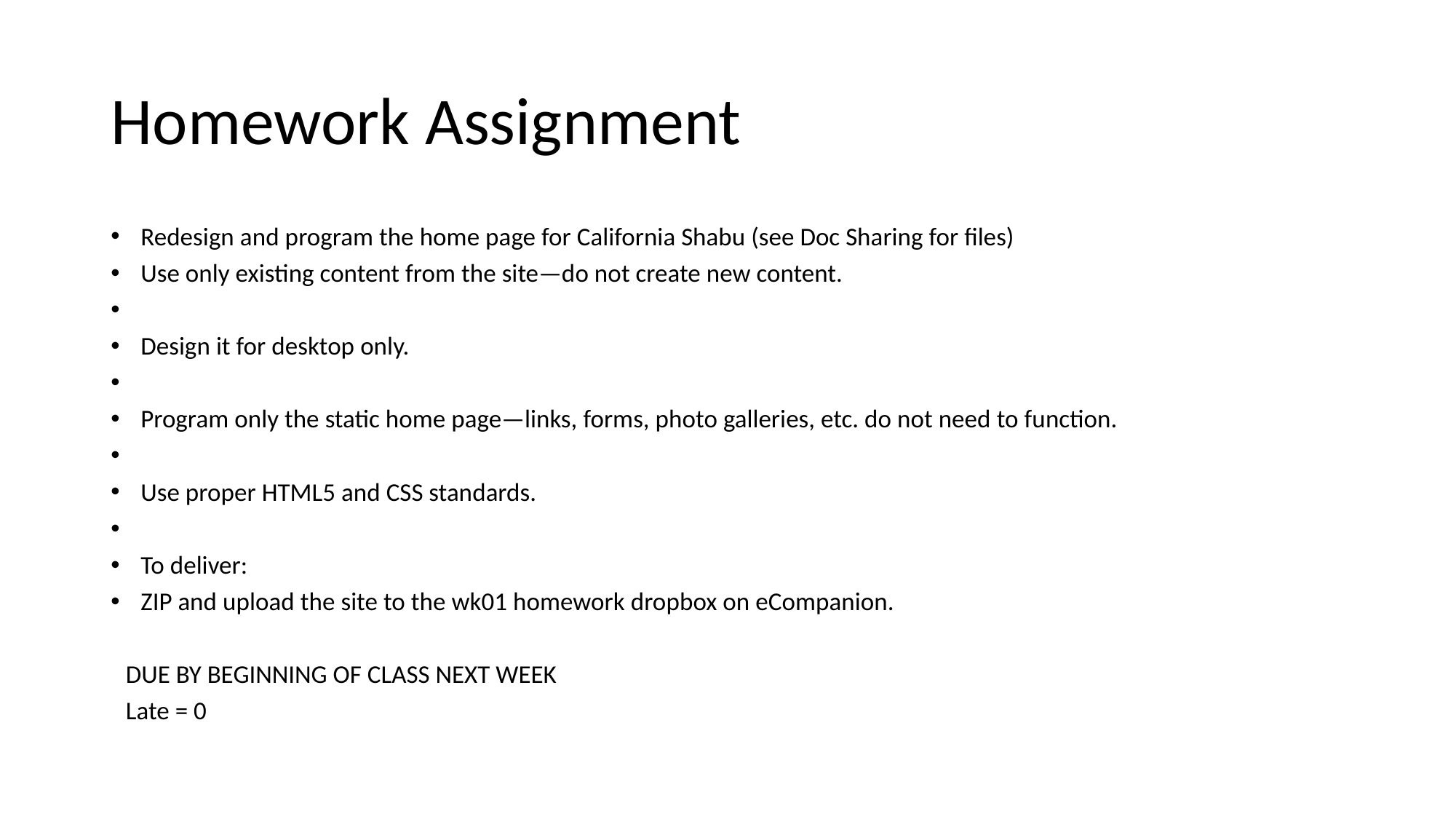

# Homework Assignment
Redesign and program the home page for California Shabu (see Doc Sharing for files)
Use only existing content from the site—do not create new content.

Design it for desktop only.

Program only the static home page—links, forms, photo galleries, etc. do not need to function.

Use proper HTML5 and CSS standards.

To deliver:
ZIP and upload the site to the wk01 homework dropbox on eCompanion.

DUE BY BEGINNING OF CLASS NEXT WEEK
Late = 0